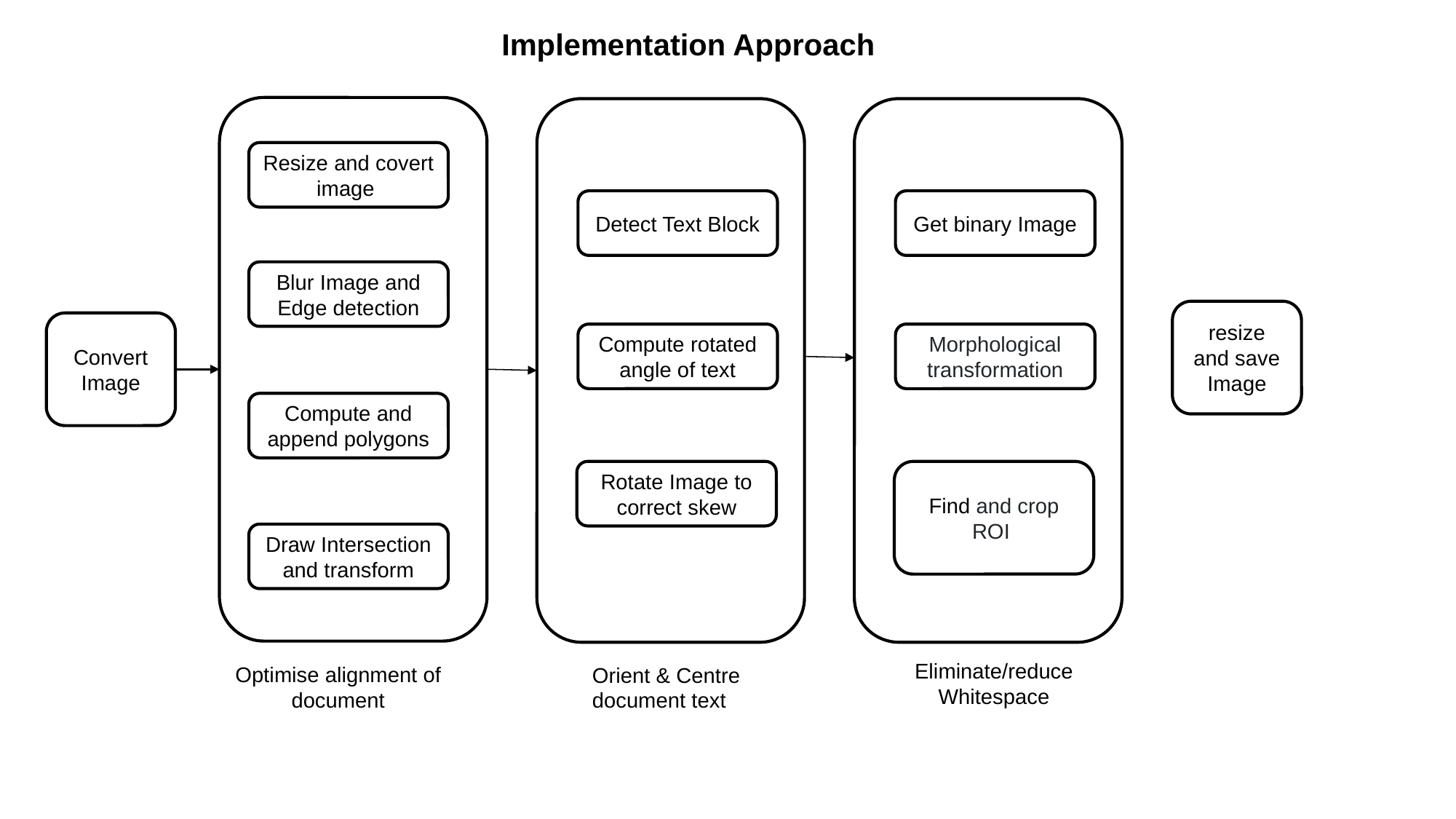

Implementation Approach

Resize and covert image
Detect Text Block
Get binary Image
Blur Image and Edge detection
resize and save Image
Convert Image
Compute rotated angle of text
Morphological transformation
Compute and append polygons
Find and crop ROI
Rotate Image to correct skew
Draw Intersection and transform
Eliminate/reduce Whitespace
Optimise alignment of document
Orient & Centre document text